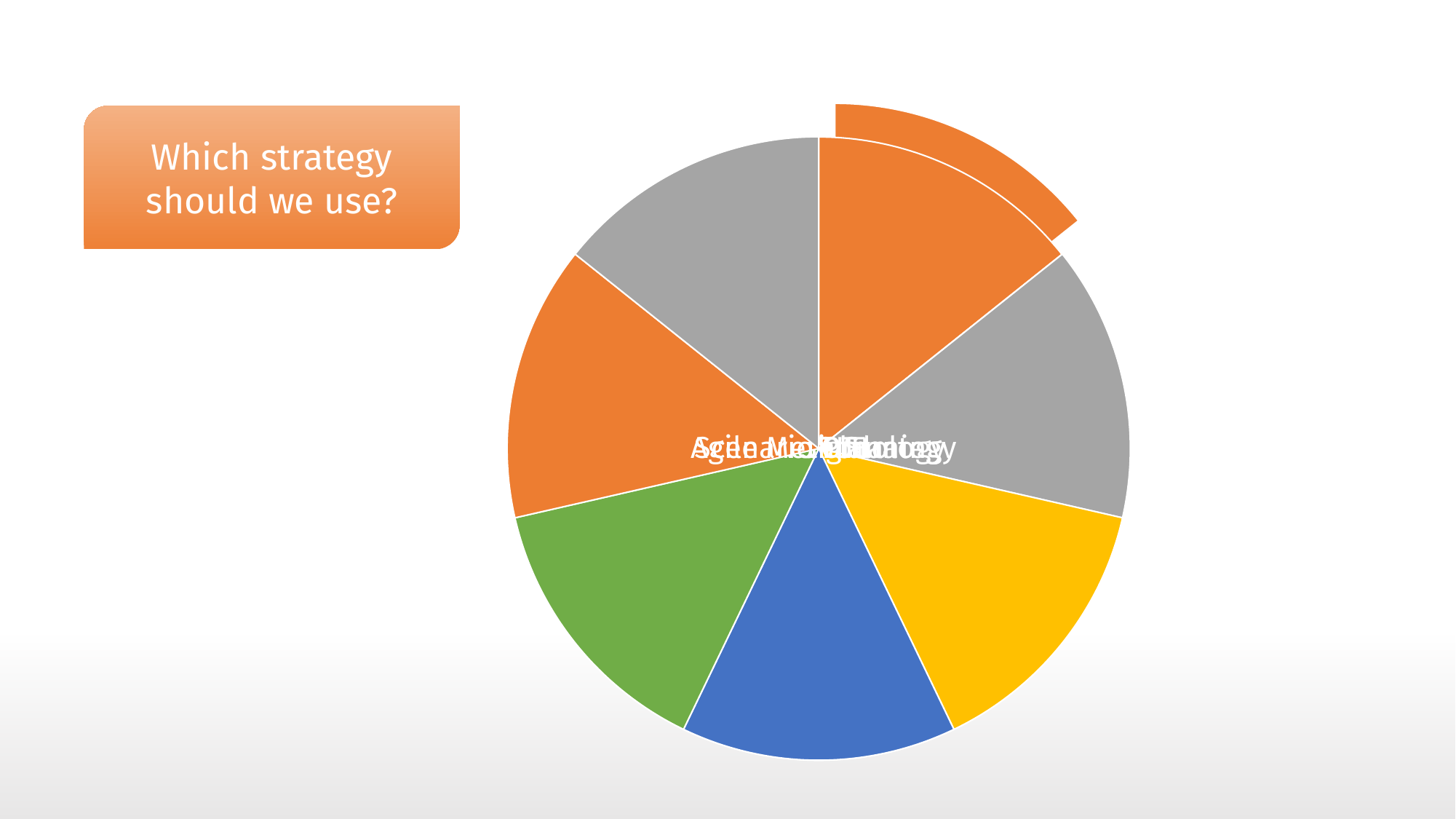

Balanced Scorecard
Blue Ocean Strategy
PESTLE
SWOT
Six Sigma
Agile Methodology
Scenario Planning
Balanced Scorecard
Blue Ocean Strategy
PESTLE
SWOT
Six Sigma
Agile Methodology
Scenario Planning
Which strategy
should we use?